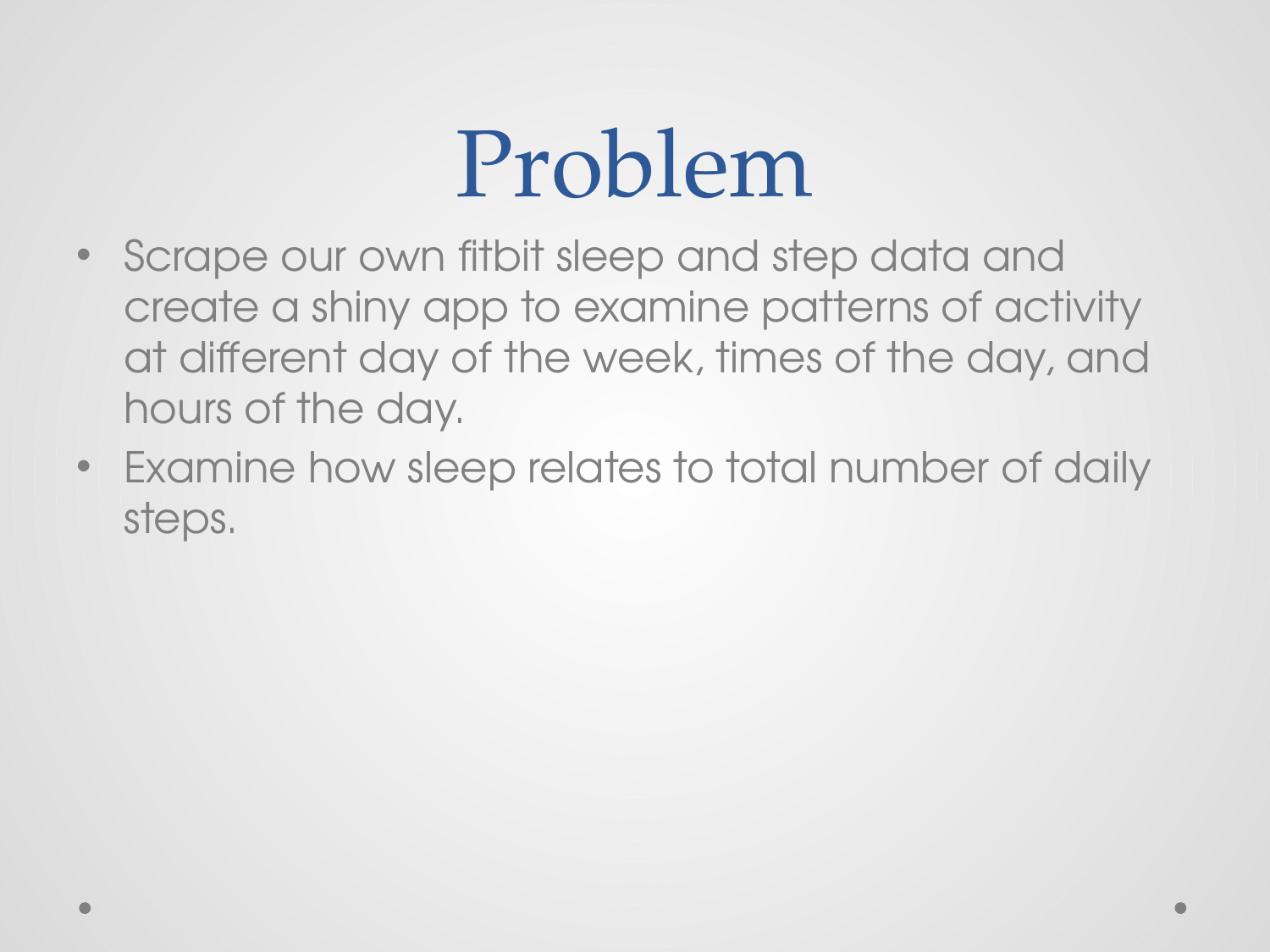

# Problem
Scrape our own fitbit sleep and step data and create a shiny app to examine patterns of activity at different day of the week, times of the day, and hours of the day.
Examine how sleep relates to total number of daily steps.